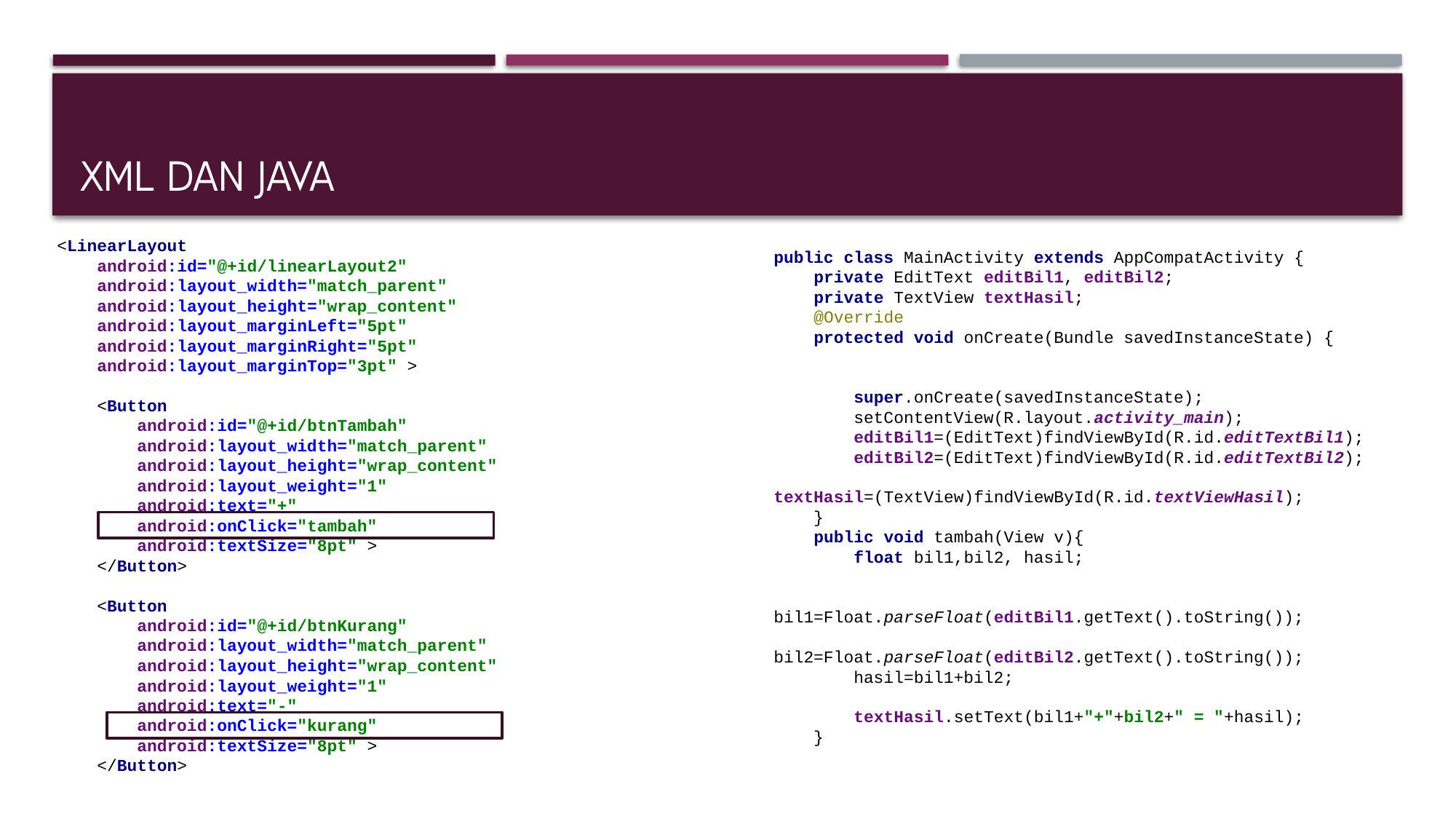

# XML dan Java
<LinearLayout
    android:id="@+id/linearLayout2"
    android:layout_width="match_parent"
    android:layout_height="wrap_content"
    android:layout_marginLeft="5pt"
    android:layout_marginRight="5pt"
    android:layout_marginTop="3pt" >
    <Button
        android:id="@+id/btnTambah"
        android:layout_width="match_parent"
        android:layout_height="wrap_content"
        android:layout_weight="1"
        android:text="+"
        android:onClick="tambah"
        android:textSize="8pt" >
    </Button>
    <Button
        android:id="@+id/btnKurang"
        android:layout_width="match_parent"
        android:layout_height="wrap_content"
        android:layout_weight="1"
        android:text="-"
        android:onClick="kurang"
        android:textSize="8pt" >
    </Button>
public class MainActivity extends AppCompatActivity {
    private EditText editBil1, editBil2;
    private TextView textHasil;
    @Override
    protected void onCreate(Bundle savedInstanceState) {
        super.onCreate(savedInstanceState);
        setContentView(R.layout.activity_main);
        editBil1=(EditText)findViewById(R.id.editTextBil1);
        editBil2=(EditText)findViewById(R.id.editTextBil2);
        textHasil=(TextView)findViewById(R.id.textViewHasil);
    }
    public void tambah(View v){
        float bil1,bil2, hasil;
        bil1=Float.parseFloat(editBil1.getText().toString());
        bil2=Float.parseFloat(editBil2.getText().toString());
        hasil=bil1+bil2;
        textHasil.setText(bil1+"+"+bil2+" = "+hasil);
    }